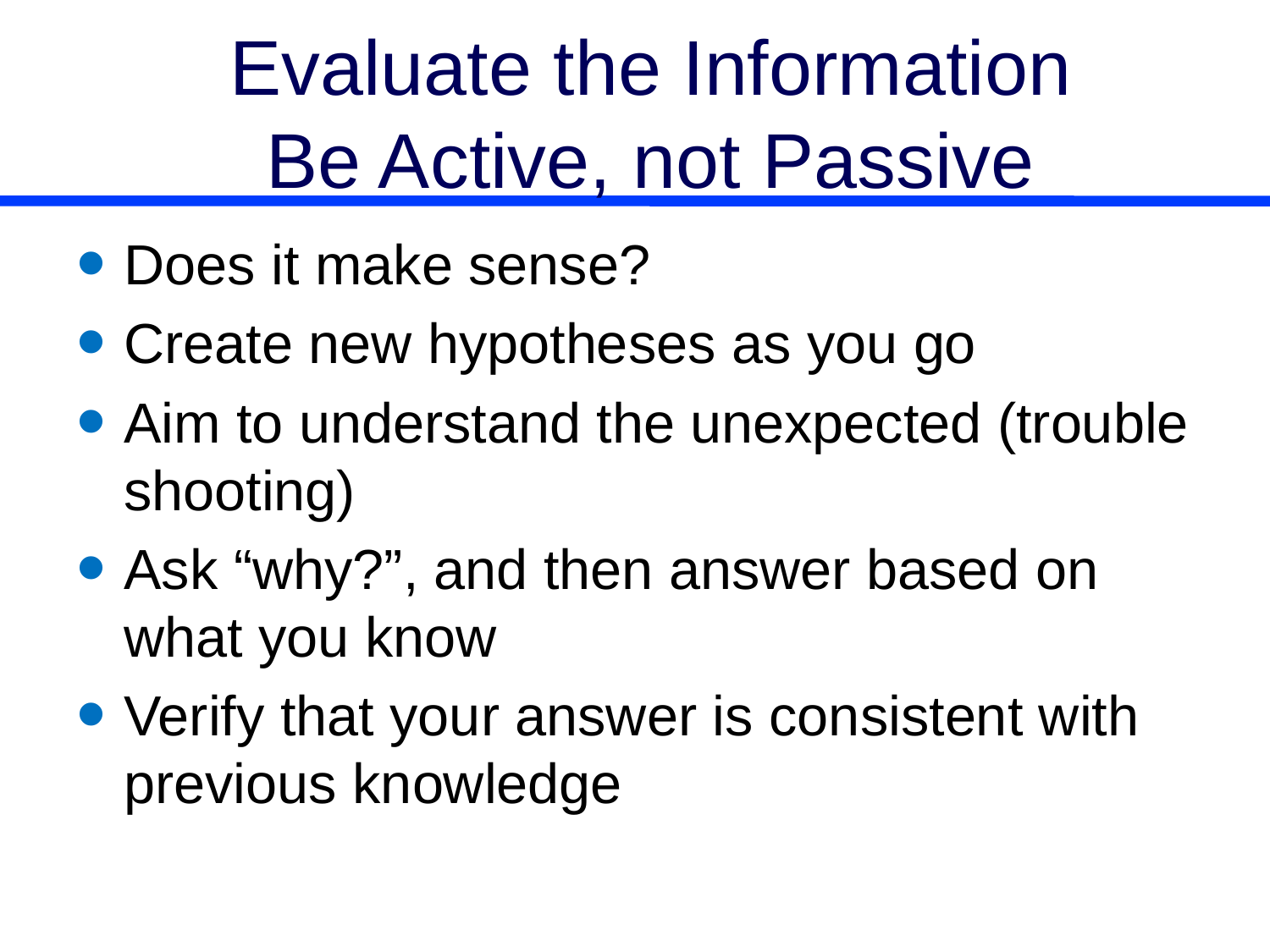

# Evaluate the Information Be Active, not Passive
Does it make sense?
Create new hypotheses as you go
Aim to understand the unexpected (trouble shooting)
Ask “why?”, and then answer based on what you know
Verify that your answer is consistent with previous knowledge